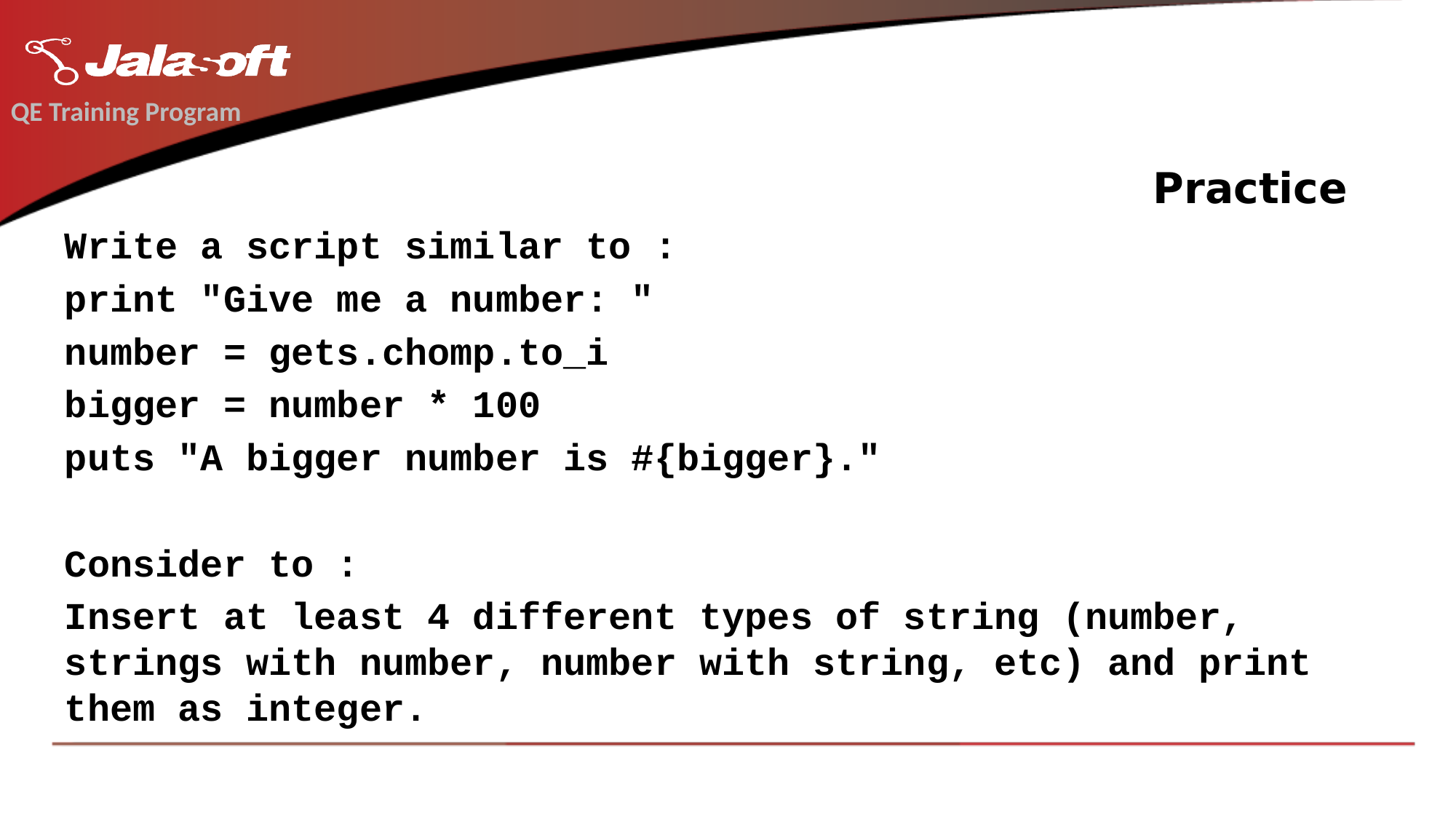

QE Training Program
# Practice
Write a script similar to :
print "Give me a number: "
number = gets.chomp.to_i
bigger = number * 100
puts "A bigger number is #{bigger}."

Consider to :
Insert at least 4 different types of string (number, strings with number, number with string, etc) and print them as integer.